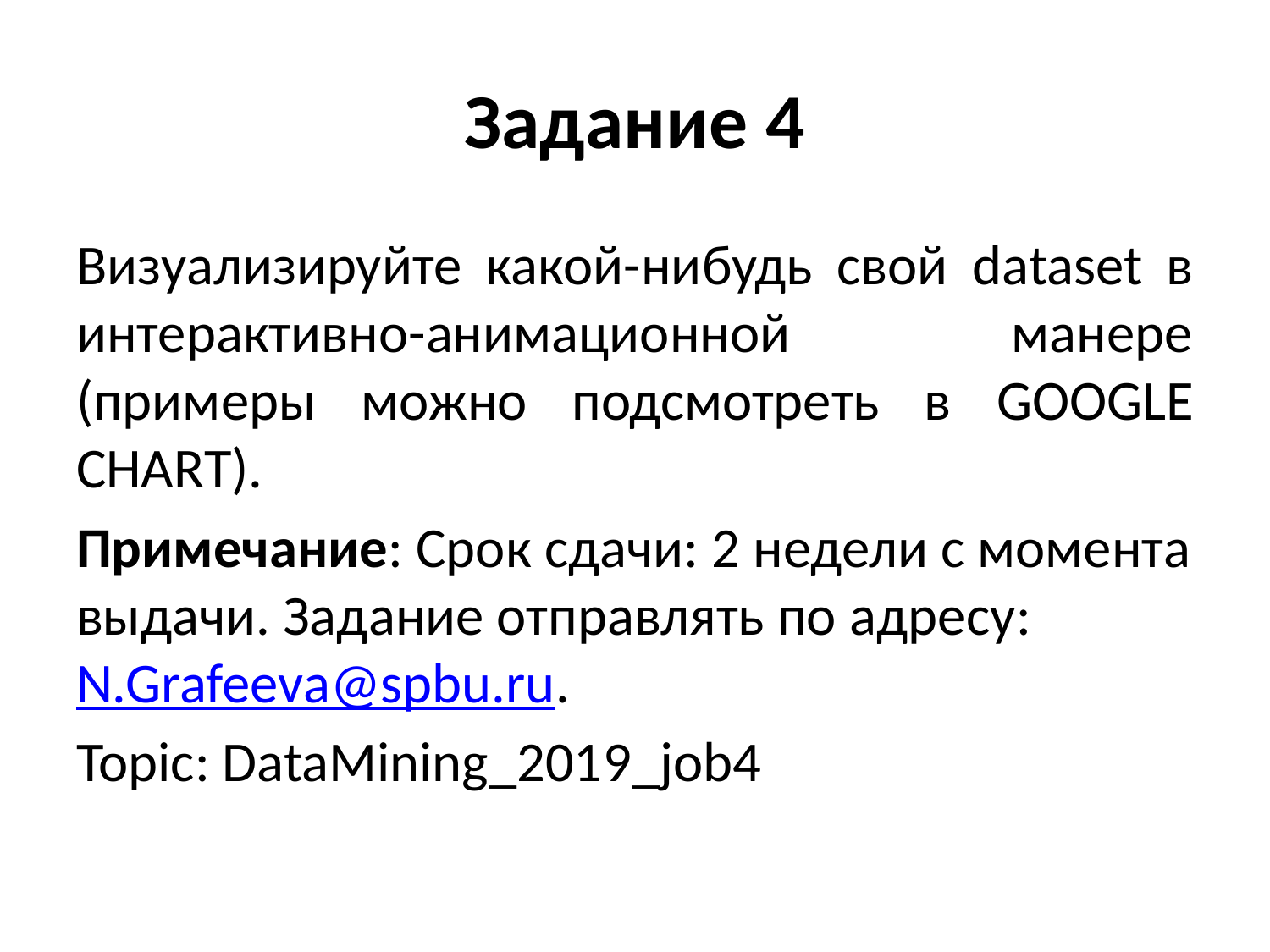

# Задание 4
Визуализируйте какой-нибудь свой dataset в интерактивно-анимационной манере (примеры можно подсмотреть в GOOGLE CHART).
Примечание: Срок сдачи: 2 недели с момента выдачи. Задание отправлять по адреcу: N.Grafeeva@spbu.ru.
Topic: DataMining_2019_job4